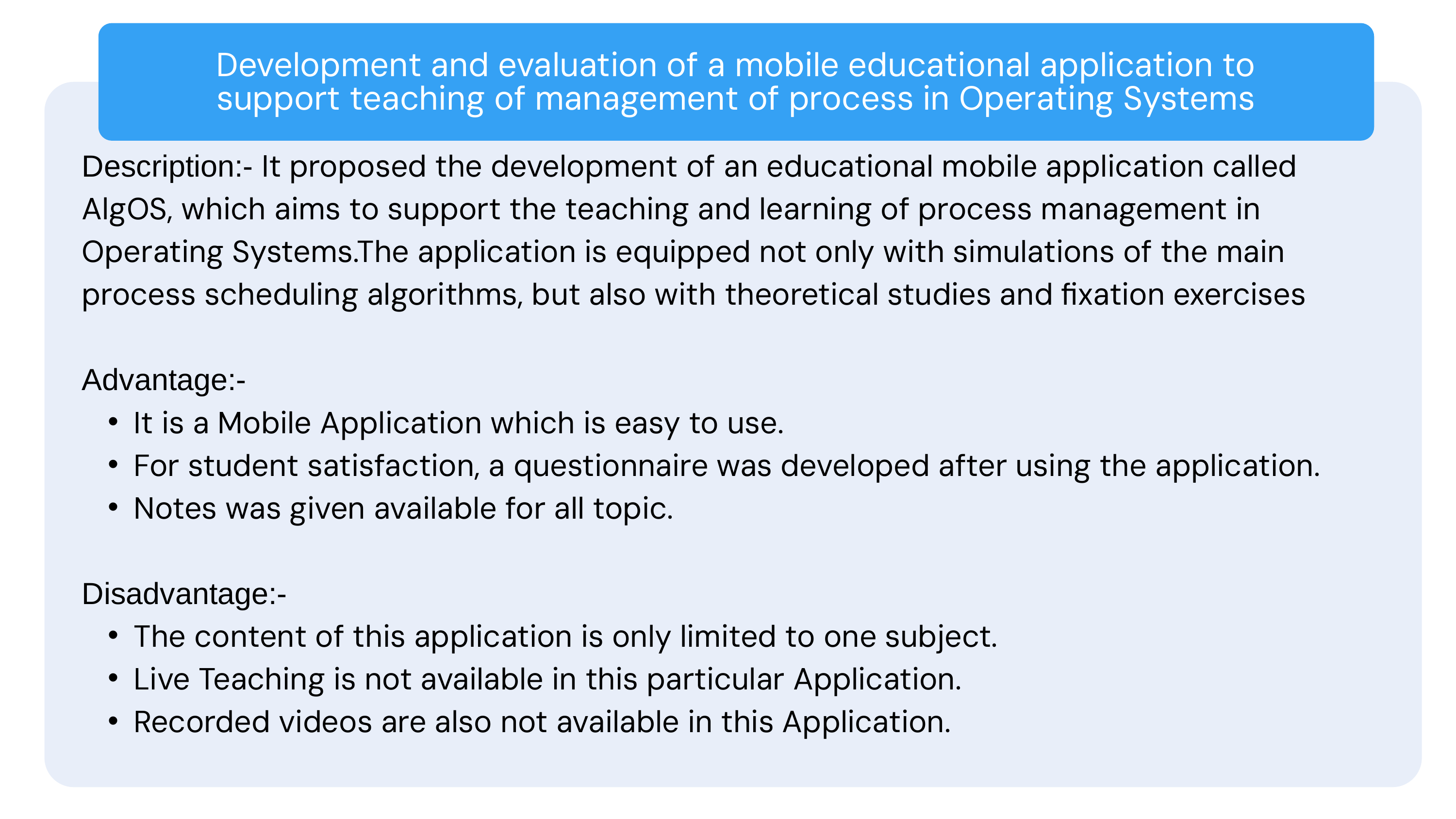

Development and evaluation of a mobile educational application to support teaching of management of process in Operating Systems

Description:- It proposed the development of an educational mobile application called AlgOS, which aims to support the teaching and learning of process management in Operating Systems.The application is equipped not only with simulations of the main process scheduling algorithms, but also with theoretical studies and fixation exercises

Advantage:-
It is a Mobile Application which is easy to use.
For student satisfaction, a questionnaire was developed after using the application.
Notes was given available for all topic.

Disadvantage:-
The content of this application is only limited to one subject.
Live Teaching is not available in this particular Application.
Recorded videos are also not available in this Application.